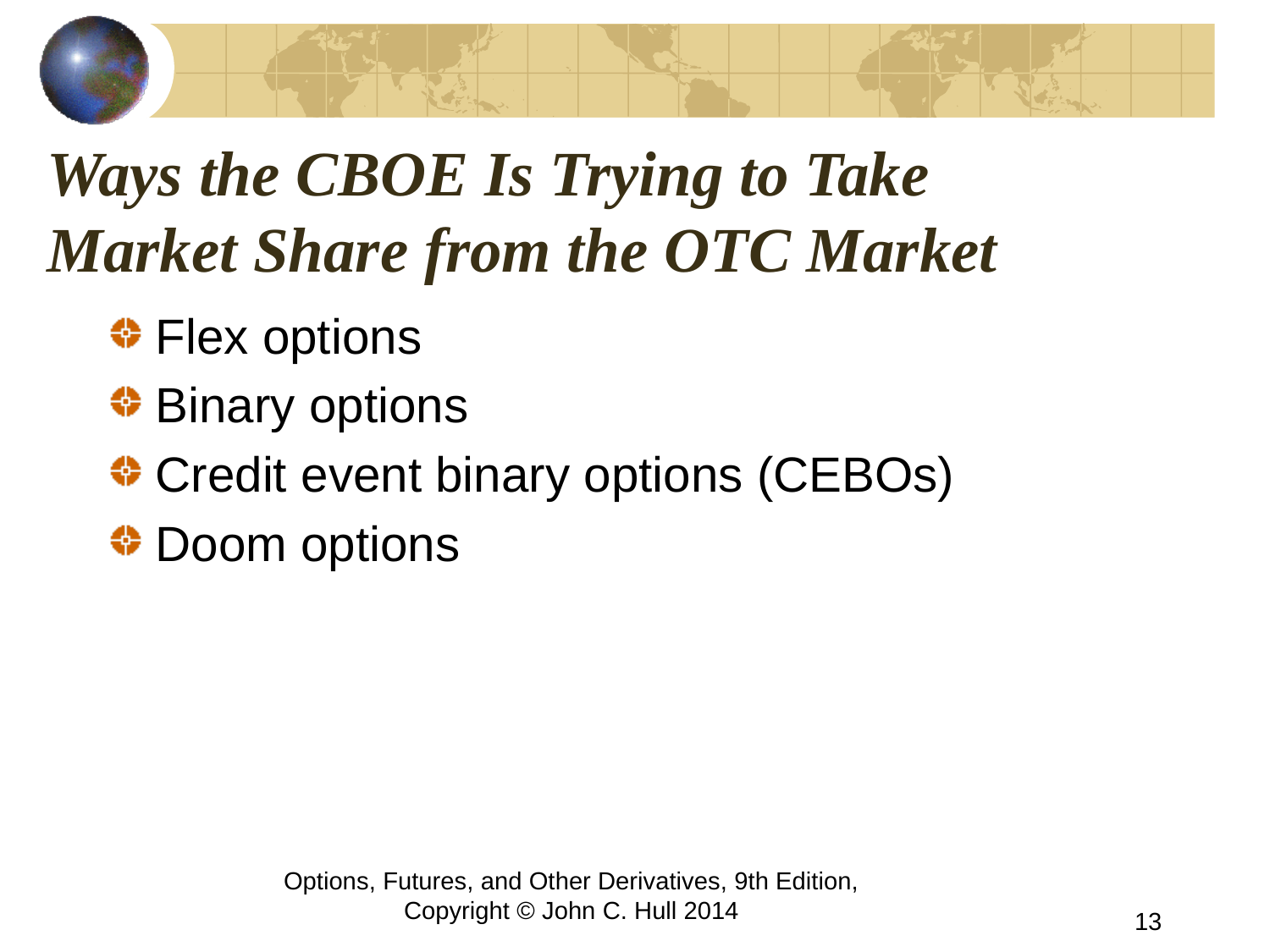

# Ways the CBOE Is Trying to Take Market Share from the OTC Market
Flex options
Binary options
Credit event binary options (CEBOs)
Doom options
Options, Futures, and Other Derivatives, 9th Edition, Copyright © John C. Hull 2014
13